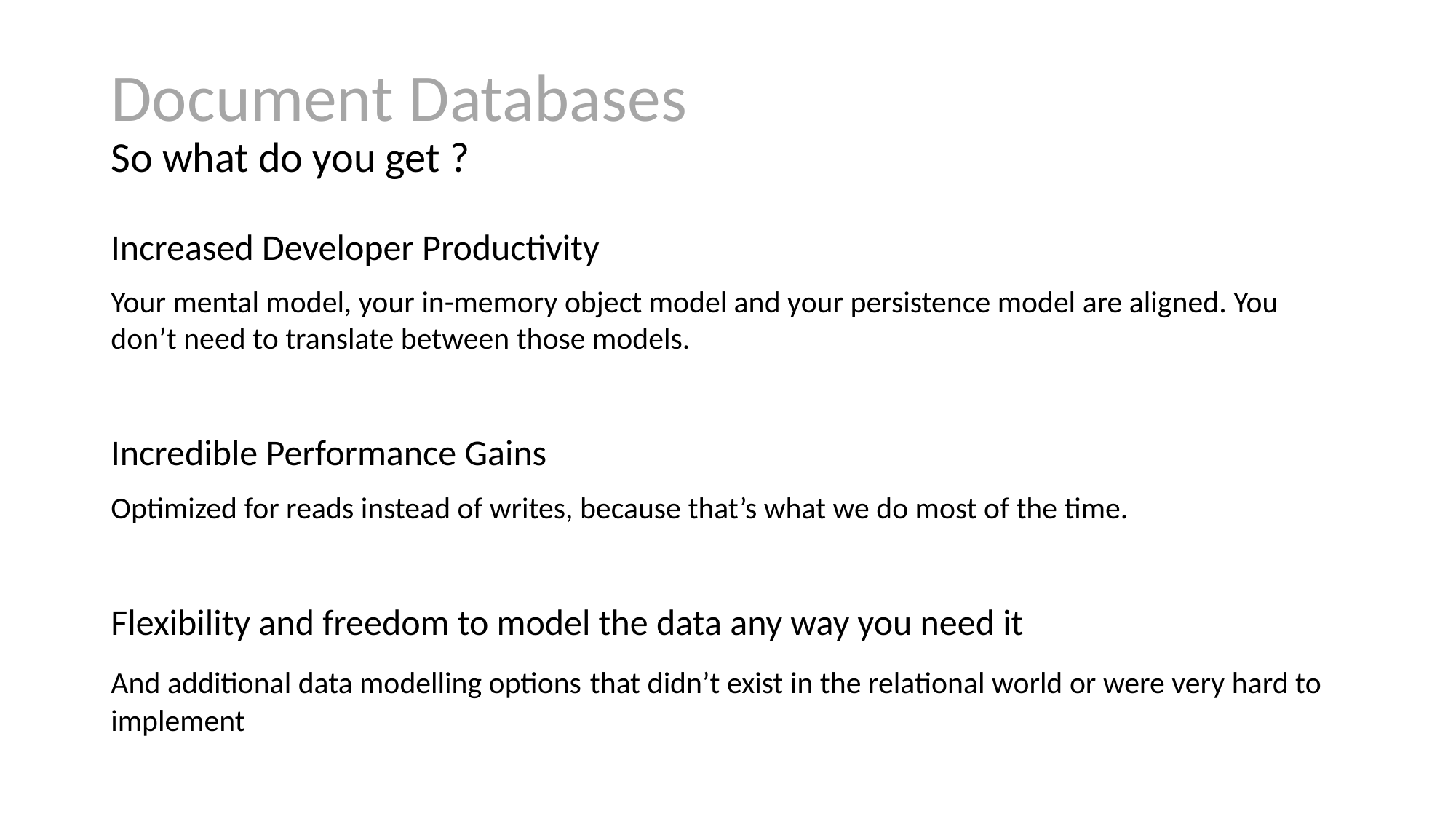

# Document Databases So what do you get ?
Increased Developer Productivity
Your mental model, your in-memory object model and your persistence model are aligned. You don’t need to translate between those models.

Incredible Performance Gains
Optimized for reads instead of writes, because that’s what we do most of the time.

Flexibility and freedom to model the data any way you need it
And additional data modelling options that didn’t exist in the relational world or were very hard to implement